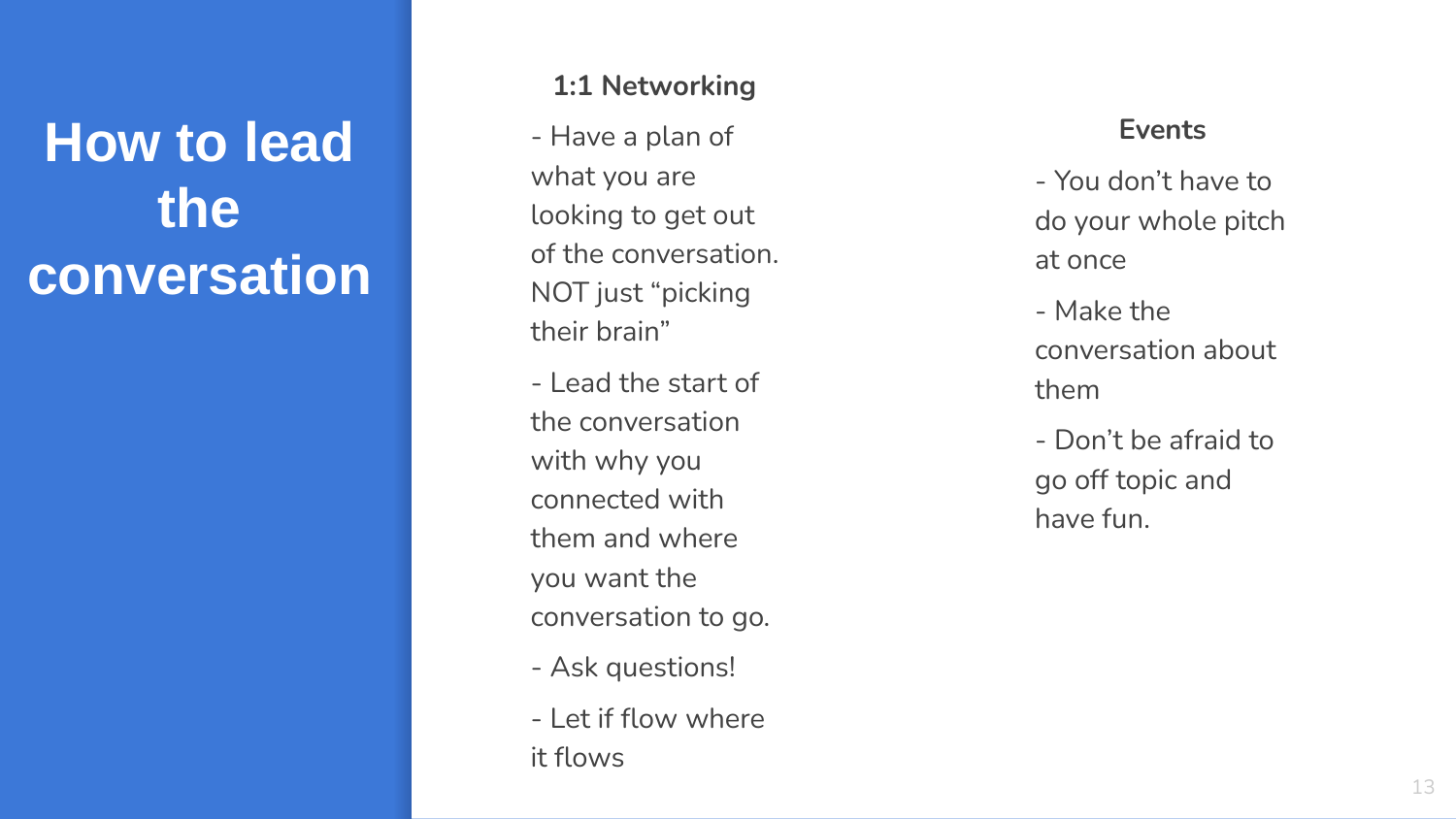

1:1 Networking
- Have a plan of what you are looking to get out of the conversation. NOT just “picking their brain”
- Lead the start of the conversation with why you connected with them and where you want the conversation to go.
- Ask questions!
- Let if flow where it flows

# How to lead the conversation
Events
- You don’t have to do your whole pitch at once
- Make the conversation about them
- Don’t be afraid to go off topic and have fun.
13